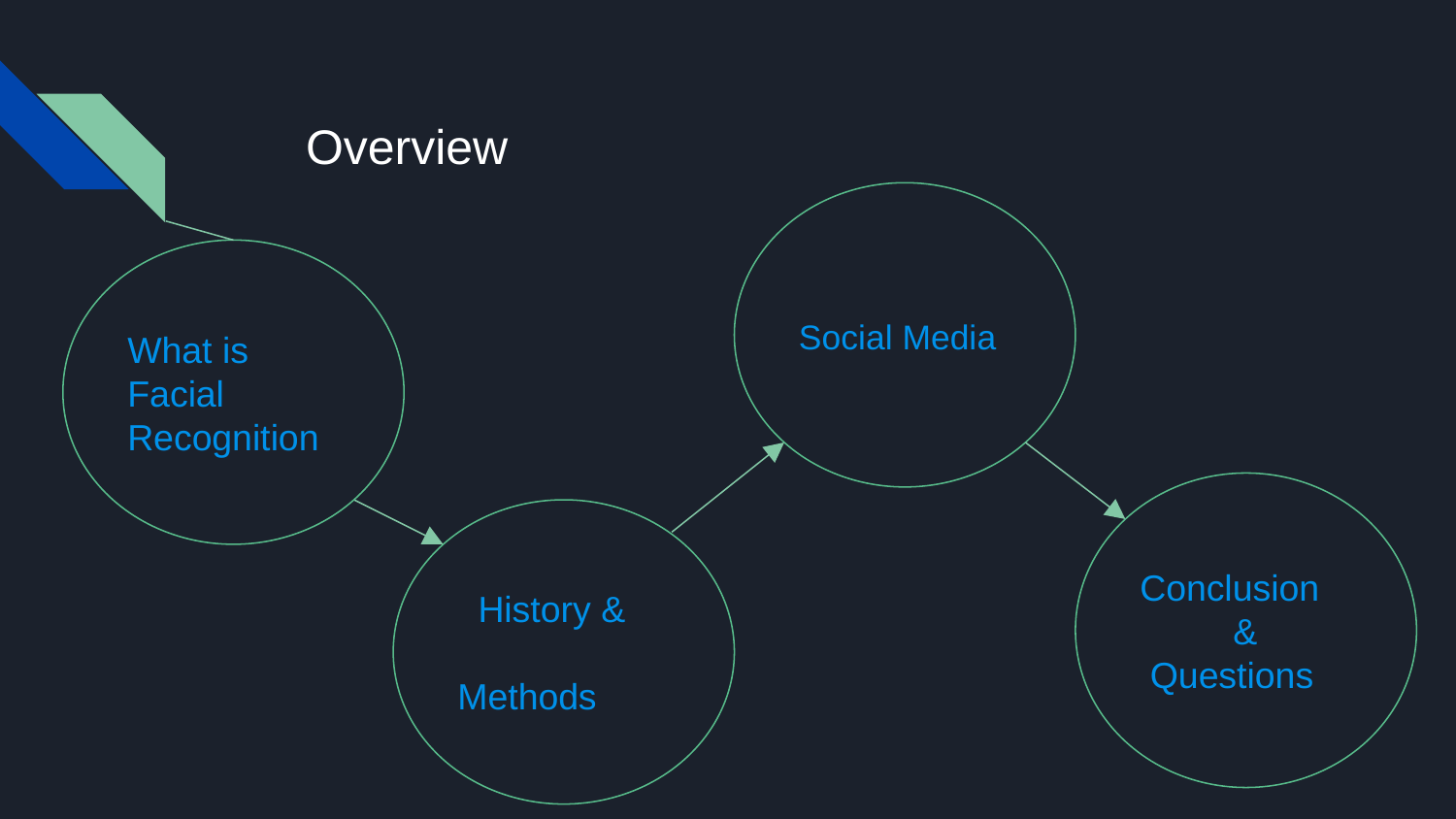

# Overview
Social Media
What is Facial Recognition
Conclusion
  &
 Questions
  History &                   Methods